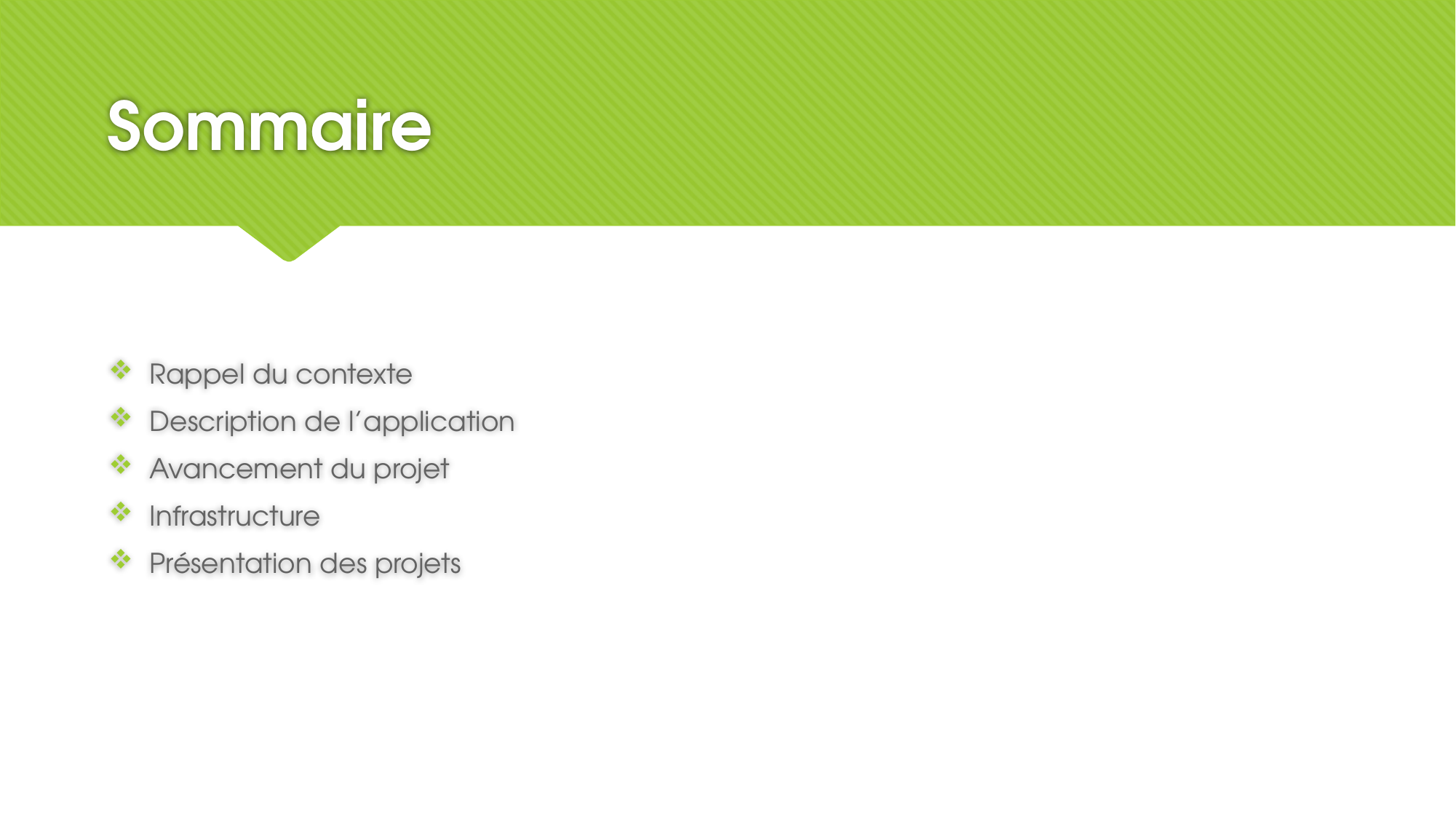

# Sommaire
Rappel du contexte
Description de l’application
Avancement du projet
Infrastructure
Présentation des projets